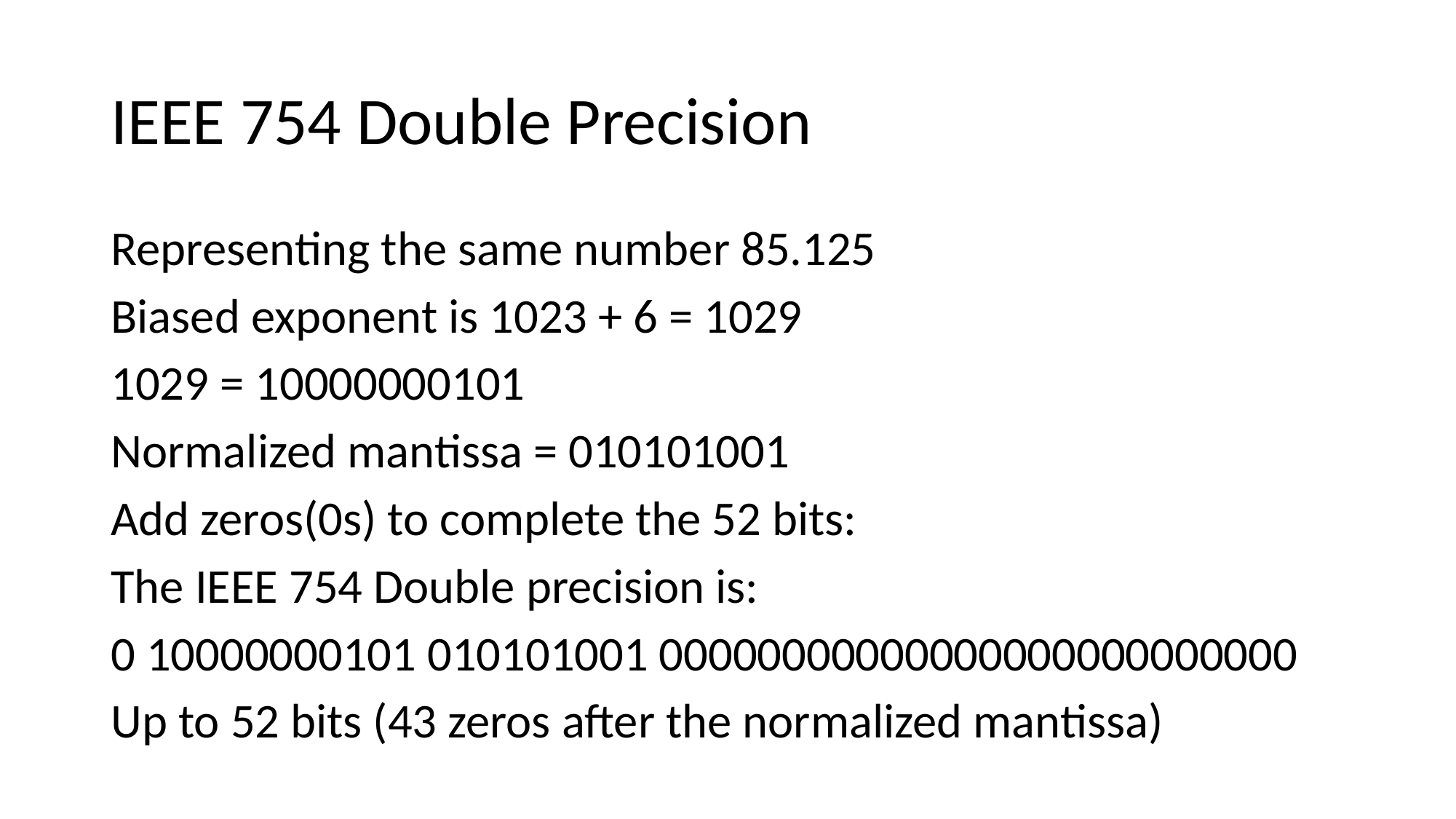

# IEEE 754 Double Precision
Representing the same number 85.125
Biased exponent is 1023 + 6 = 1029
1029 = 10000000101
Normalized mantissa = 010101001
Add zeros(0s) to complete the 52 bits:
The IEEE 754 Double precision is:
0 10000000101 010101001 00000000000000000000000000
Up to 52 bits (43 zeros after the normalized mantissa)